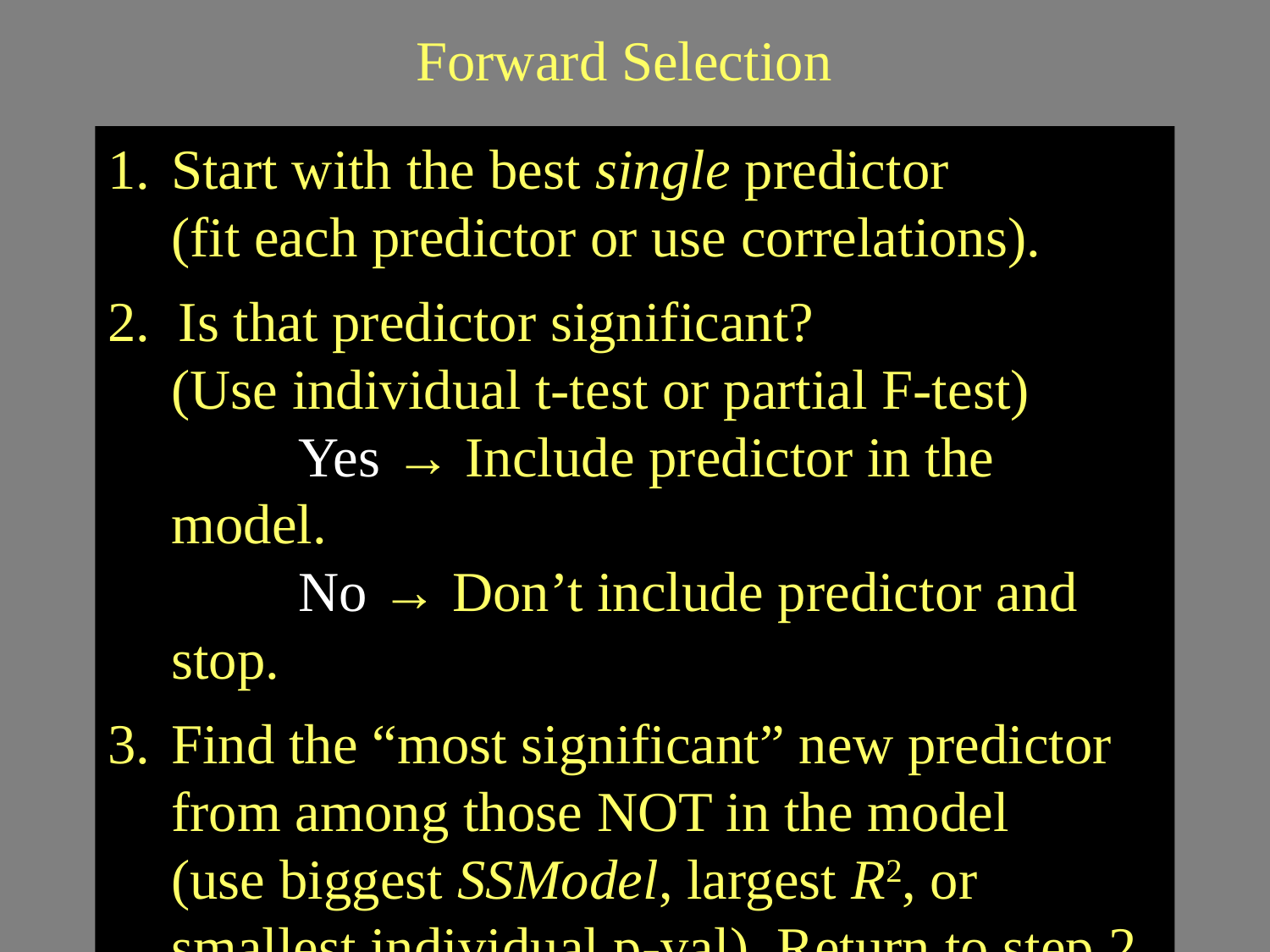

# Forward Selection
Start with the best single predictor
	(fit each predictor or use correlations).

2.  Is that predictor significant?
	(Use individual t-test or partial F-test)
 		Yes → Include predictor in the model.
		No → Don’t include predictor and stop.

Find the “most significant” new predictor from among those NOT in the model
	(use biggest SSModel, largest R2, or smallest individual p-val). Return to step 2.